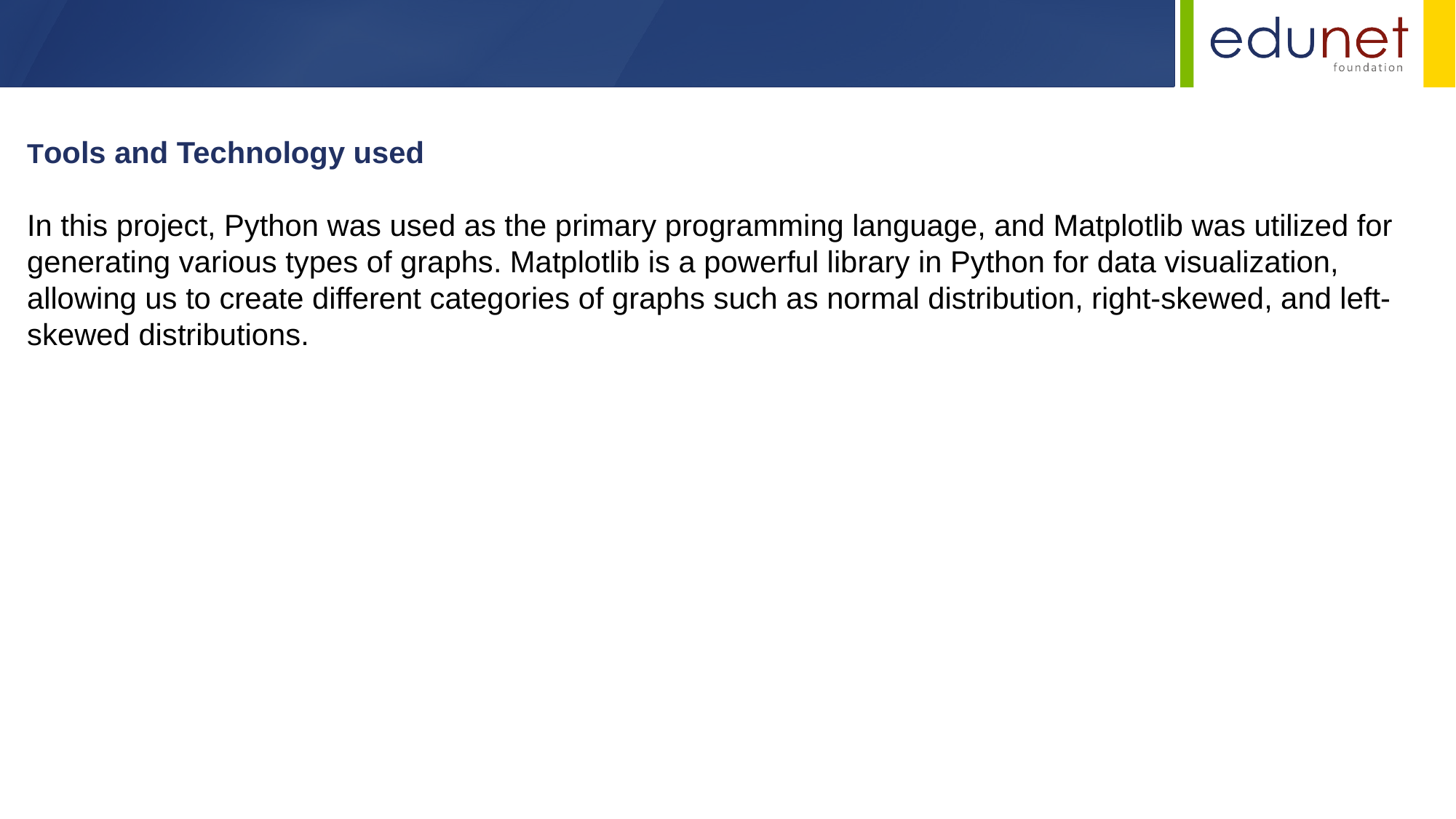

Tools and Technology used

In this project, Python was used as the primary programming language, and Matplotlib was utilized for generating various types of graphs. Matplotlib is a powerful library in Python for data visualization, allowing us to create different categories of graphs such as normal distribution, right-skewed, and left-skewed distributions.